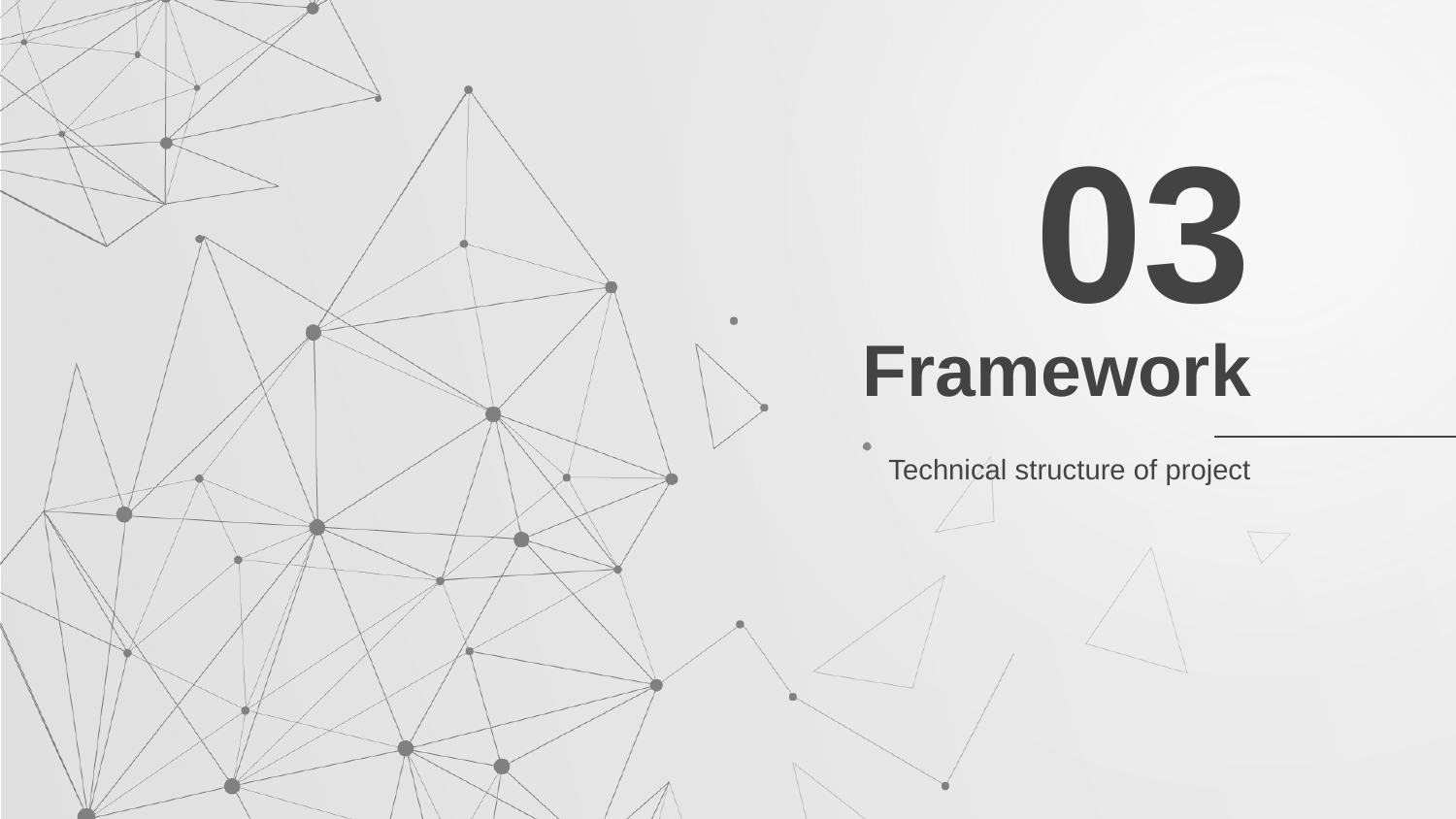

03
# Framework
Technical structure of project